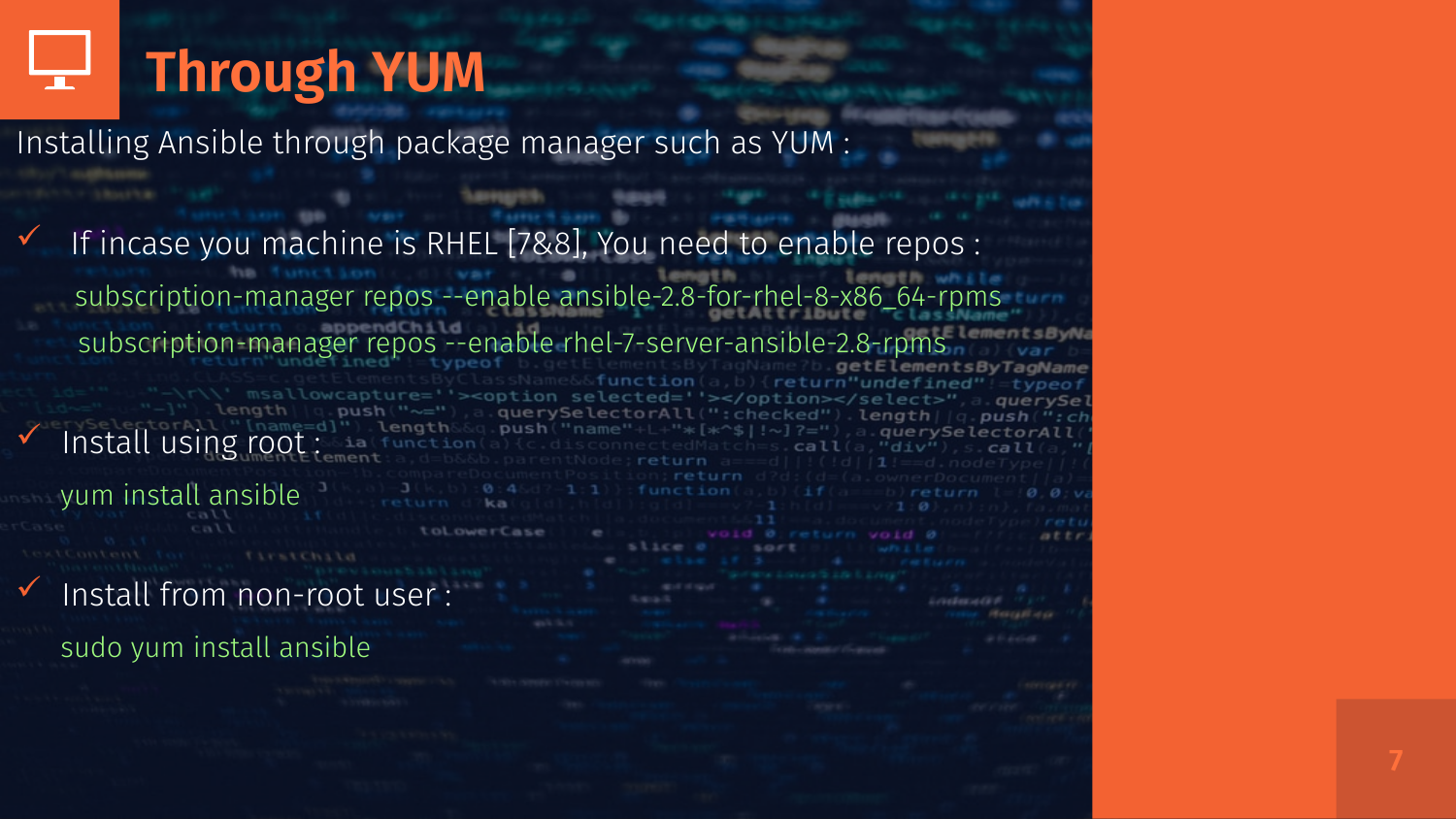

# Through YUM
Installing Ansible through package manager such as YUM :

If incase you machine is RHEL [7&8], You need to enable repos :
     subscription-manager repos --enable ansible-2.8-for-rhel-8-x86_64-rpms
      subscription-manager repos --enable rhel-7-server-ansible-2.8-rpms

Install using root :
     yum install ansible

Install from non-root user :
     sudo yum install ansible

7